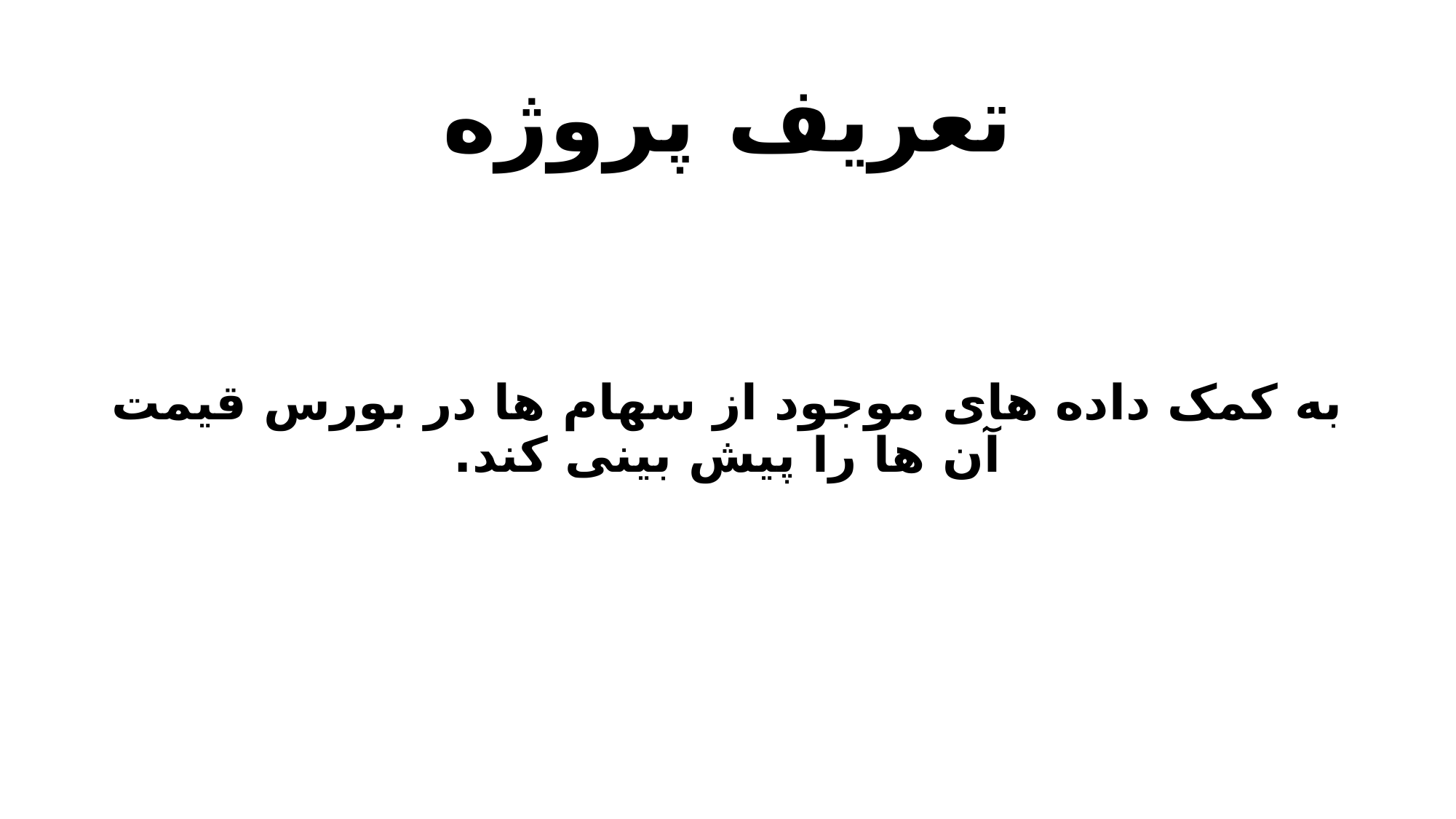

# تعریف پروژه
به کمک داده های موجود از سهام ها در بورس قیمت آن ها را پیش بینی کند.